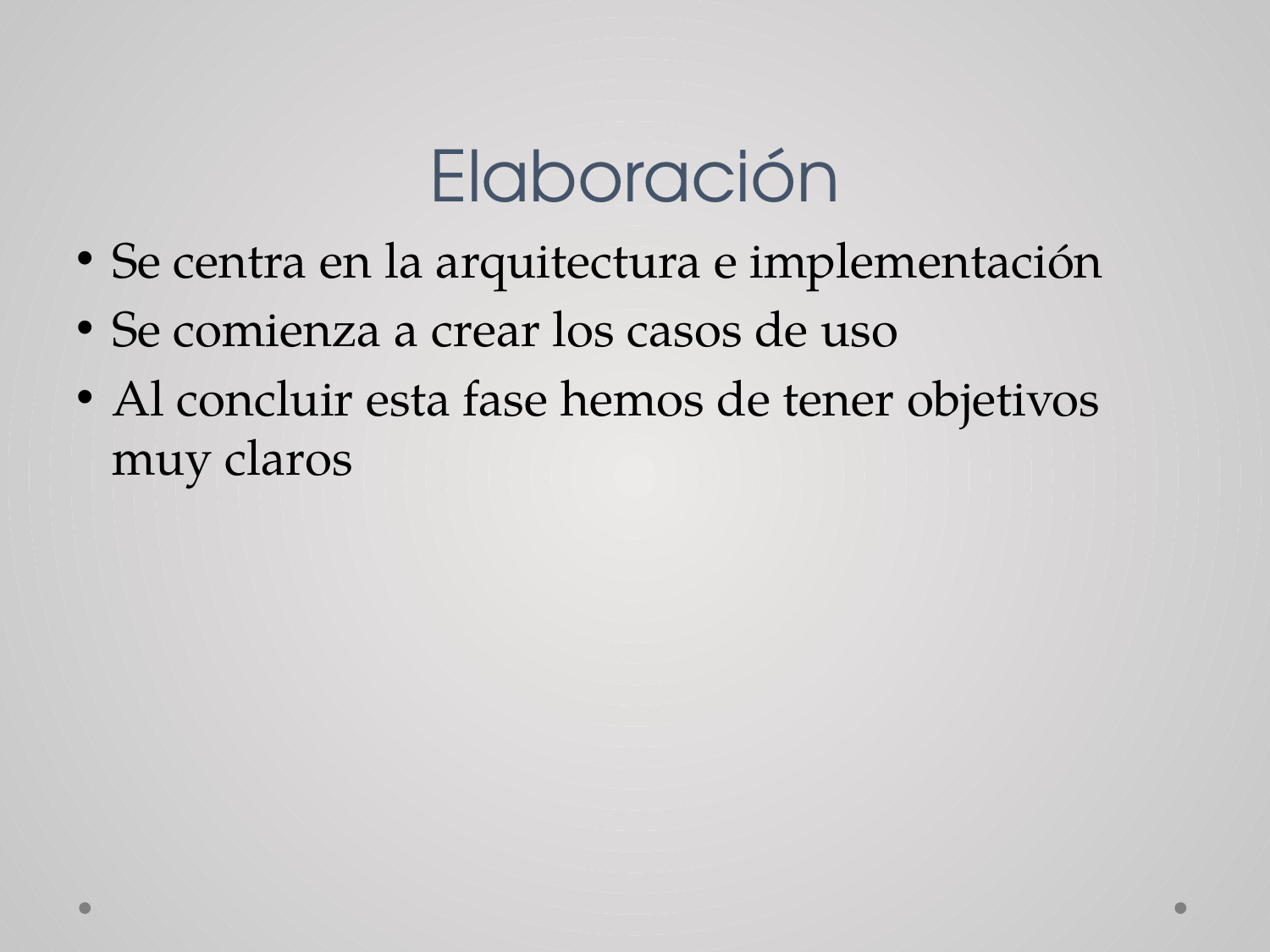

# Elaboración
Se centra en la arquitectura e implementación
Se comienza a crear los casos de uso
Al concluir esta fase hemos de tener objetivos muy claros